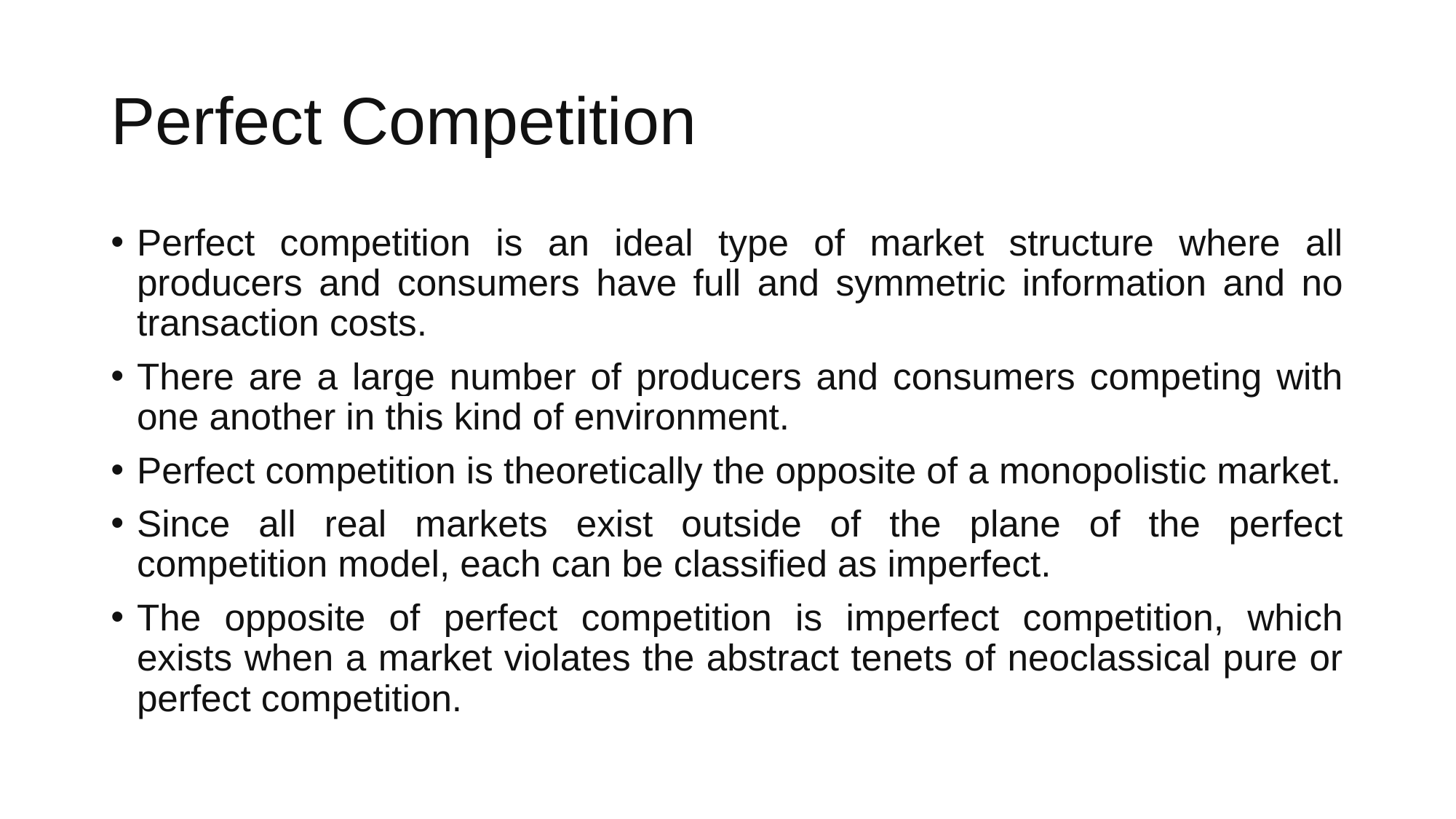

# Perfect Competition
Perfect competition is an ideal type of market structure where all producers and consumers have full and symmetric information and no transaction costs.
There are a large number of producers and consumers competing with one another in this kind of environment.
Perfect competition is theoretically the opposite of a monopolistic market.
Since all real markets exist outside of the plane of the perfect competition model, each can be classified as imperfect.
The opposite of perfect competition is imperfect competition, which exists when a market violates the abstract tenets of neoclassical pure or perfect competition.